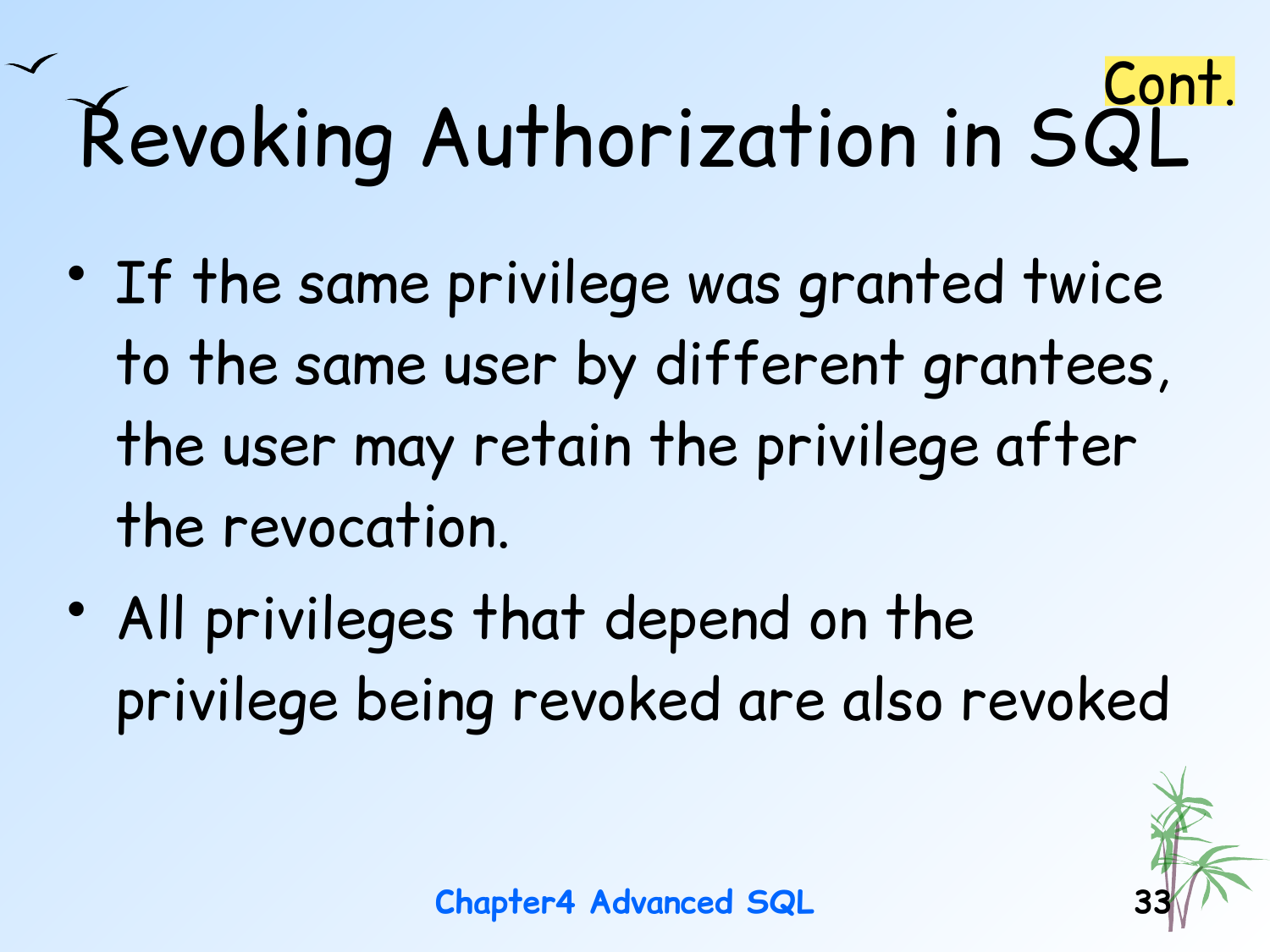

# Revoking Authorization in SQL
Cont.
If the same privilege was granted twice to the same user by different grantees, the user may retain the privilege after the revocation.
All privileges that depend on the privilege being revoked are also revoked
Chapter4 Advanced SQL
33